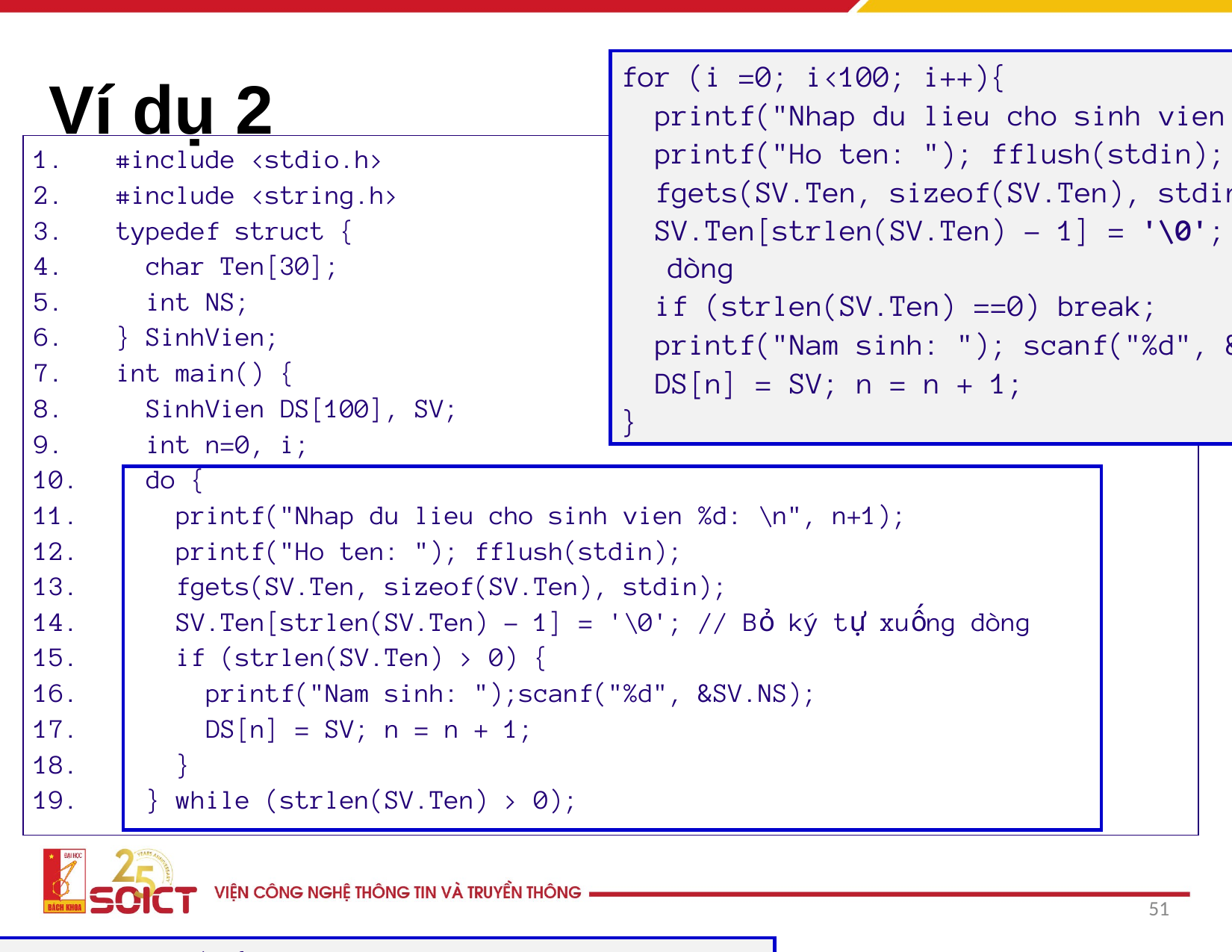

# Ví dụ 2
for (i =0; i<100; i++){
  printf("Nhap du lieu cho sinh vien %d: \n", i+1);
  printf("Ho ten: "); fflush(stdin);
  fgets(SV.Ten, sizeof(SV.Ten), stdin);
  SV.Ten[strlen(SV.Ten) - 1] = '\0'; // Bỏ ký tự xuống dòng
  if (strlen(SV.Ten) ==0) break;
  printf("Nam sinh: "); scanf("%d", &SV.NS);
  DS[n] = SV; n = n + 1;
}
#include <stdio.h>
#include <string.h>
typedef struct {
  char Ten[30];
  int NS;
} SinhVien;
int main() {
  SinhVien DS[100], SV;
  int n=0, i;
  do {
    printf("Nhap du lieu cho sinh vien %d: \n", n+1);
    printf("Ho ten: "); fflush(stdin);
    fgets(SV.Ten, sizeof(SV.Ten), stdin);
    SV.Ten[strlen(SV.Ten) - 1] = '\0'; // Bỏ ký tự xuống dòng
    if (strlen(SV.Ten) > 0) {
      printf("Nam sinh: ");scanf("%d", &SV.NS);
      DS[n] = SV; n = n + 1;
    }
  } while (strlen(SV.Ten) > 0);

51
for (n = 0; n<100; n++) {
  printf("Nhap du lieu cho sinh vien %d: \n", n+1);
  printf("Ho ten: "); fflush(stdin);
  fgets(SV[n].Ten, sizeof(SV[n].Ten), stdin);
  SV[n].Ten[strlen(SV[n].Ten) - 1] = '\0'; // Bỏ ký tự xuống dòng
  if (strlen(SV[n].Ten) == 0) break;
  printf("Nam sinh: "); scanf("%d", &SV[n].NS);
}